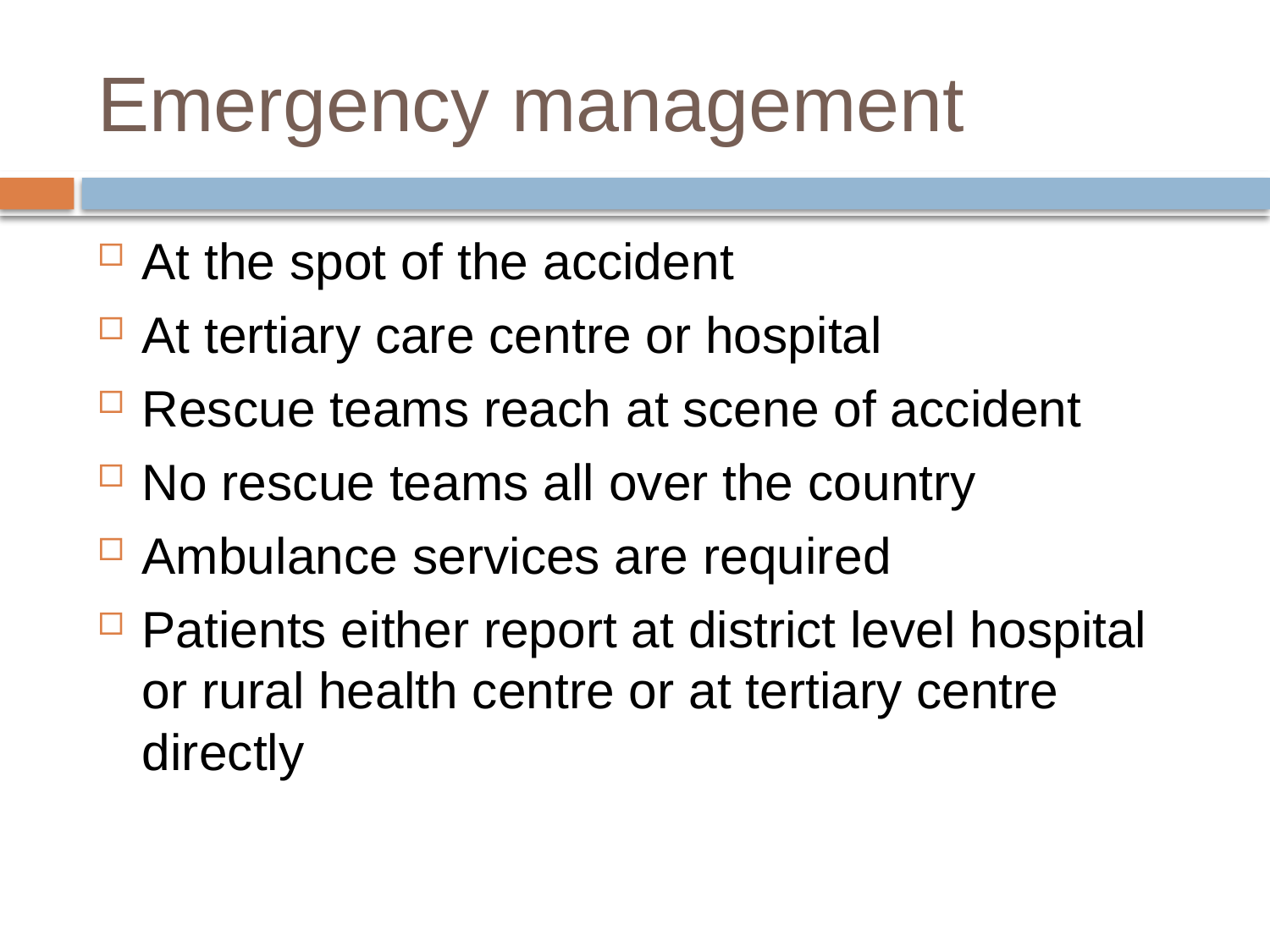

# Emergency management
At the spot of the accident
At tertiary care centre or hospital
Rescue teams reach at scene of accident
No rescue teams all over the country
Ambulance services are required
Patients either report at district level hospital or rural health centre or at tertiary centre directly